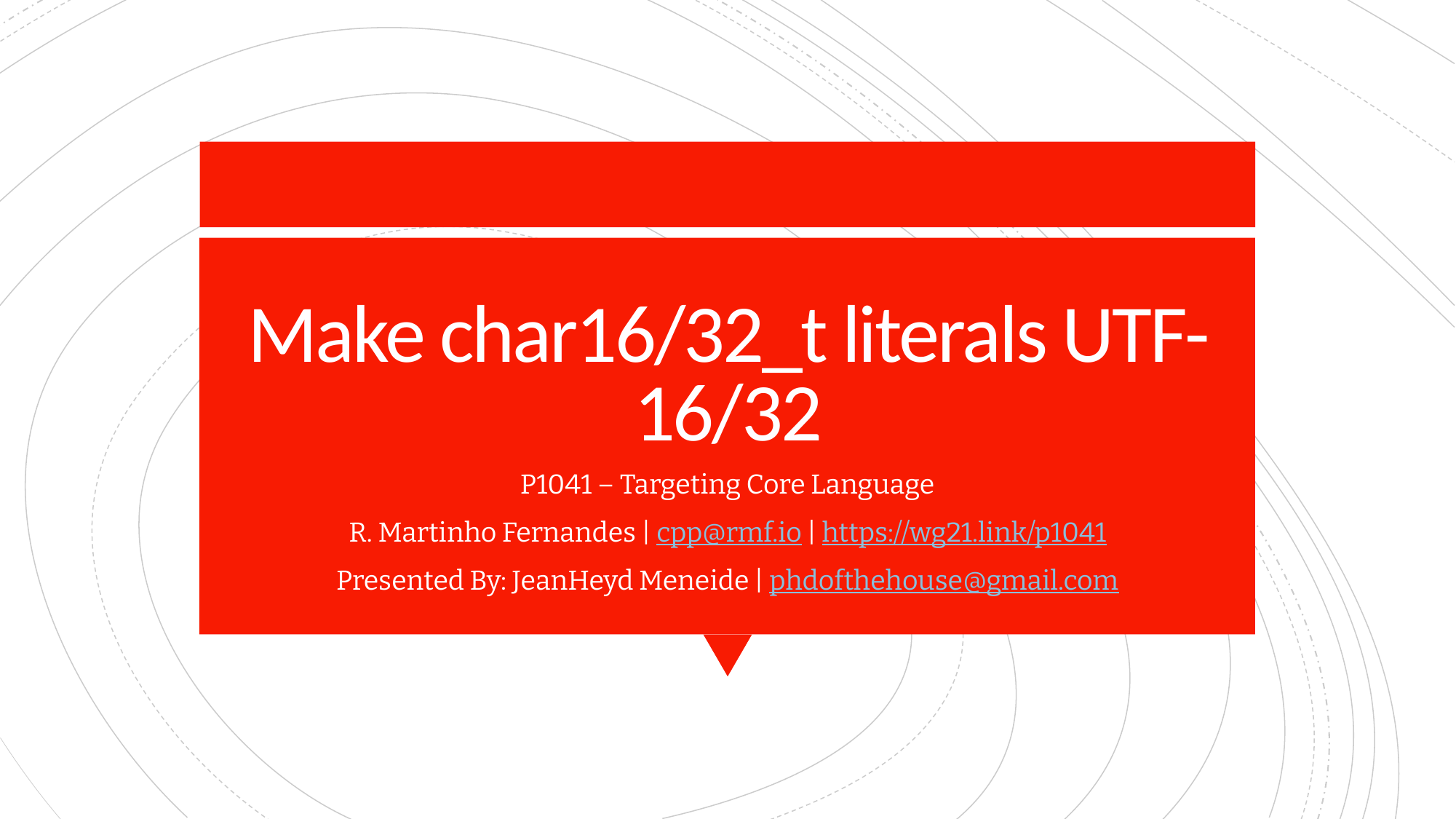

# Make char16/32_t literals UTF-16/32
P1041 – Targeting Core Language
R. Martinho Fernandes | cpp@rmf.io | https://wg21.link/p1041
Presented By: JeanHeyd Meneide | phdofthehouse@gmail.com